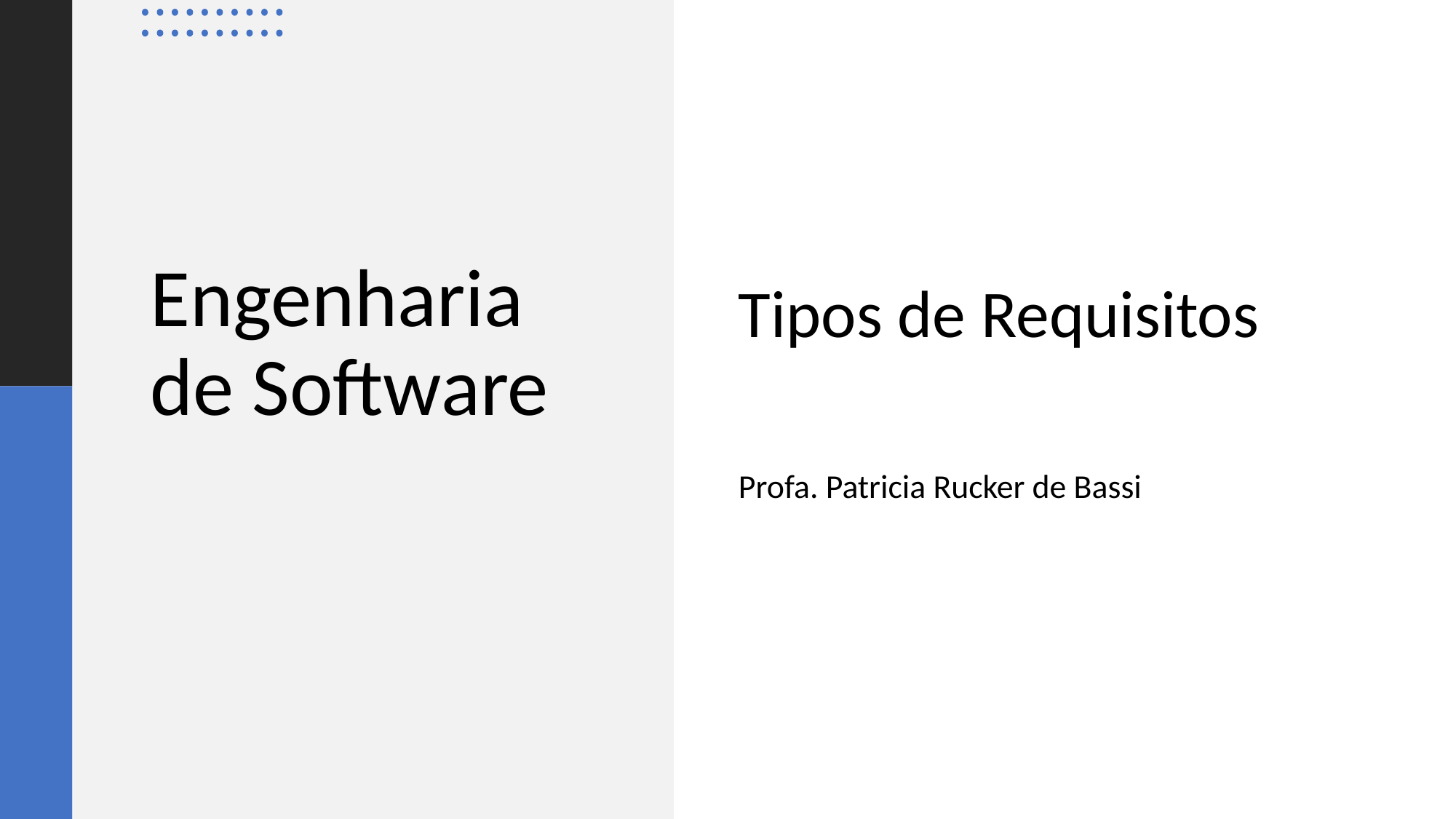

Tipos de Requisitos

Profa. Patricia Rucker de Bassi
# Engenharia de Software